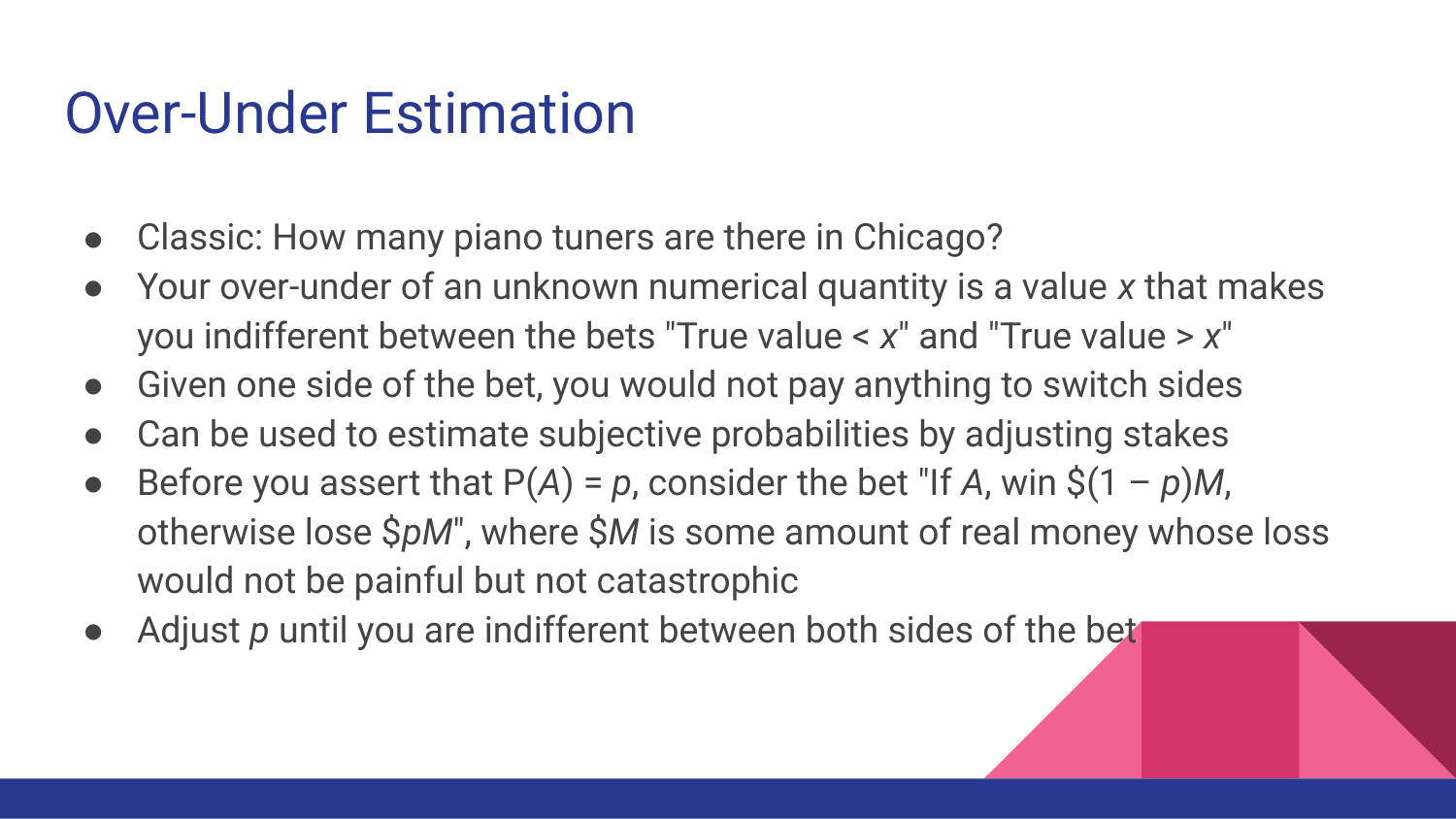

# Over-Under Estimation
Classic: How many piano tuners are there in Chicago?
Your over-under of an unknown numerical quantity is a value x that makes you indifferent between the bets "True value < x" and "True value > x"
Given one side of the bet, you would not pay anything to switch sides
Can be used to estimate subjective probabilities by adjusting stakes
Before you assert that P(A) = p, consider the bet "If A, win $(1 – p)M, otherwise lose $pM", where $M is some amount of real money whose loss would not be painful but not catastrophic
Adjust p until you are indifferent between both sides of the bet